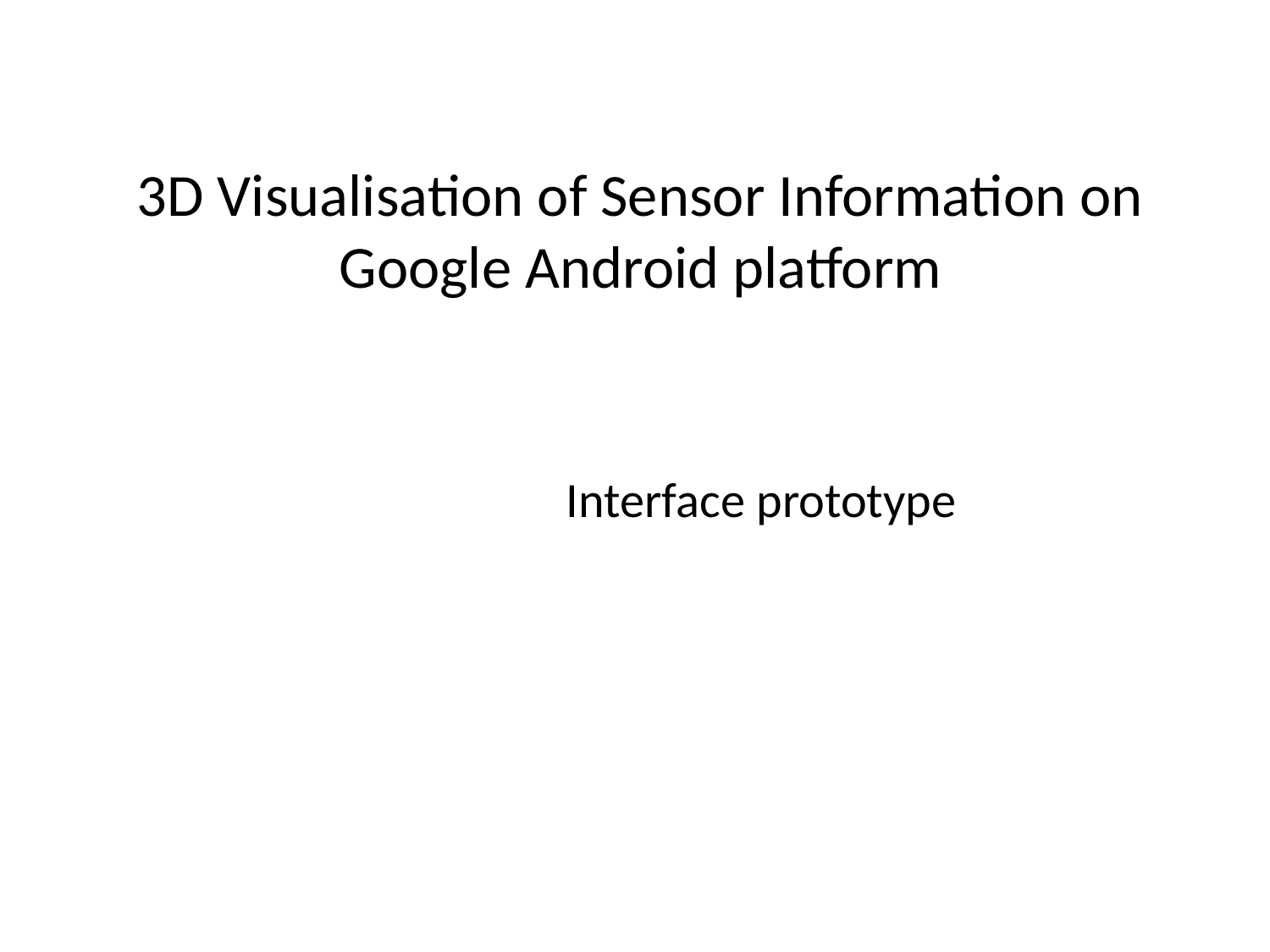

# 3D Visualisation of Sensor Information on Google Android platform

				Interface prototype